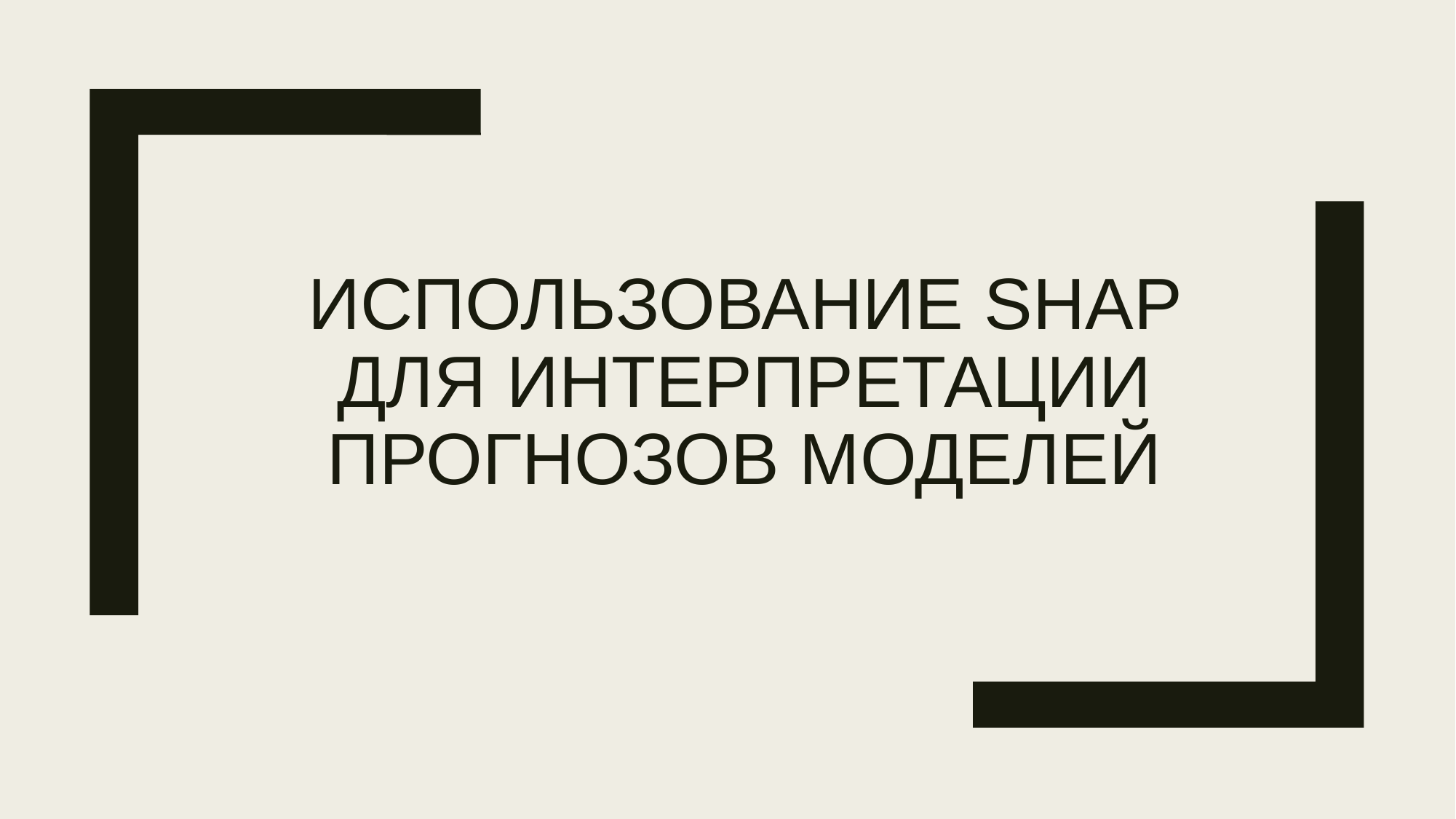

# Использование SHAP для интерпретации прогнозов моделей